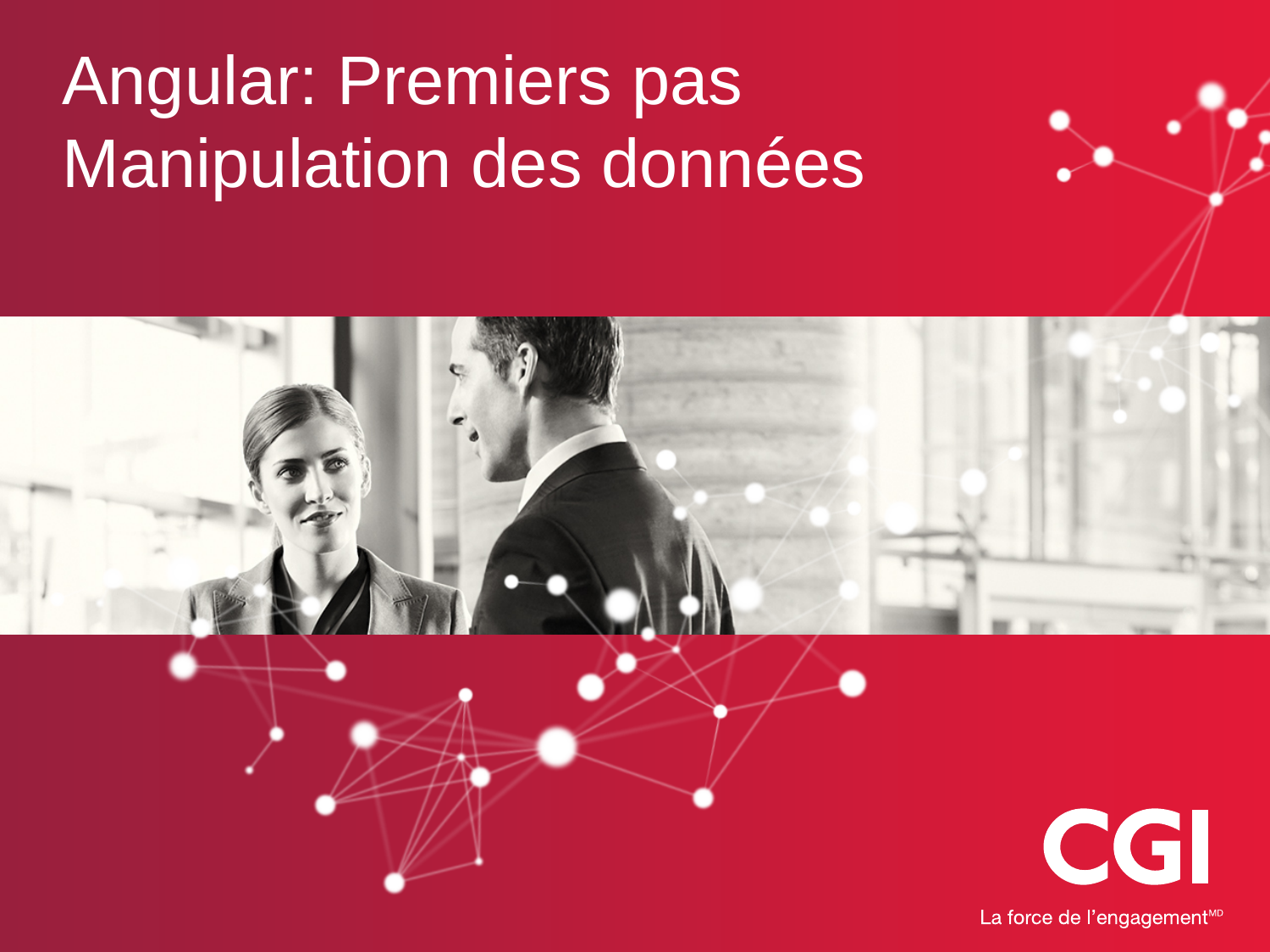

# Angular: Premiers pas
Manipulation des données